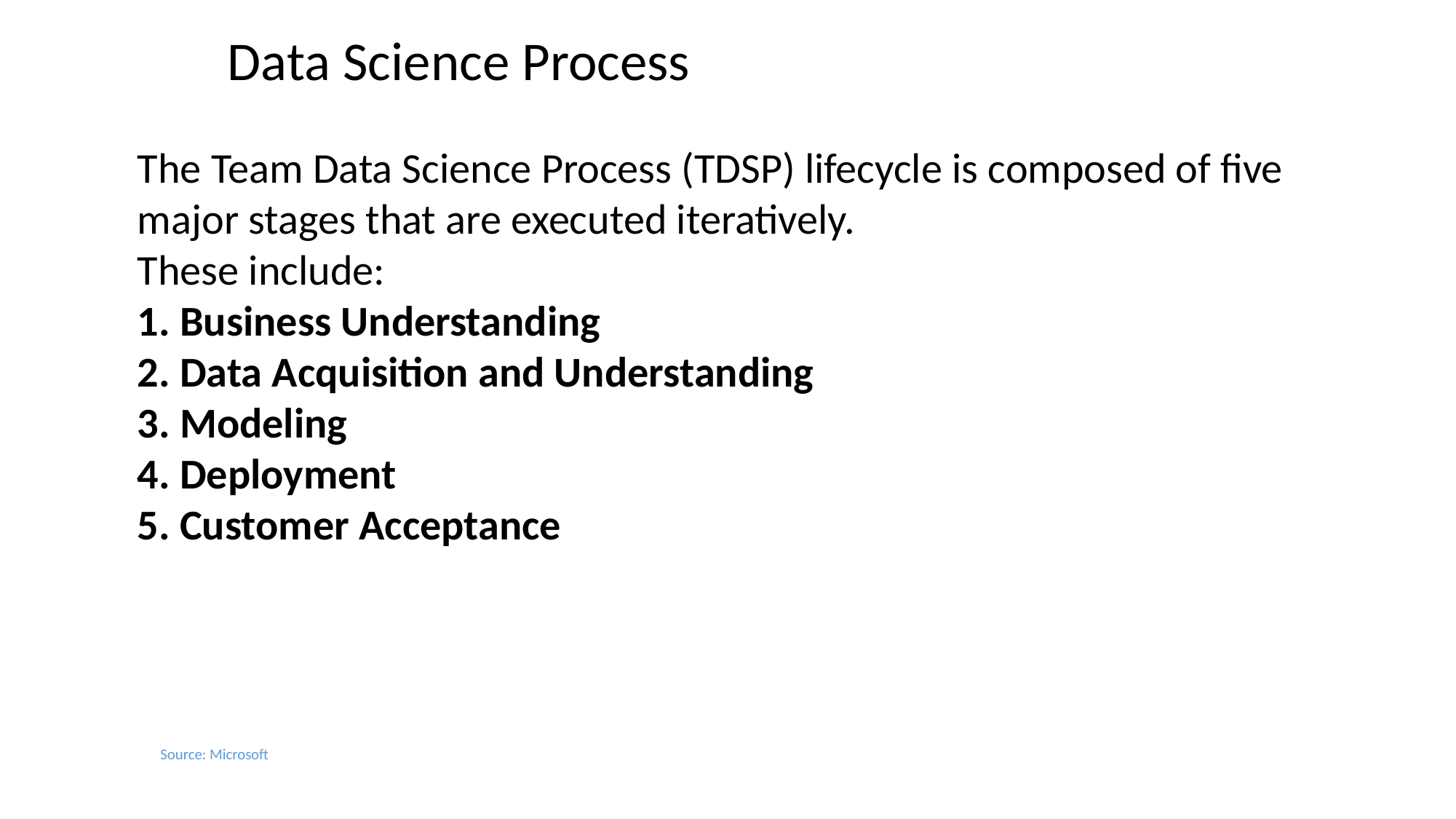

# Data Science Process
The Team Data Science Process (TDSP) lifecycle is composed of five major stages that are executed iteratively.
These include:
1. Business Understanding
2. Data Acquisition and Understanding
3. Modeling
4. Deployment
5. Customer Acceptance
Source: Microsoft